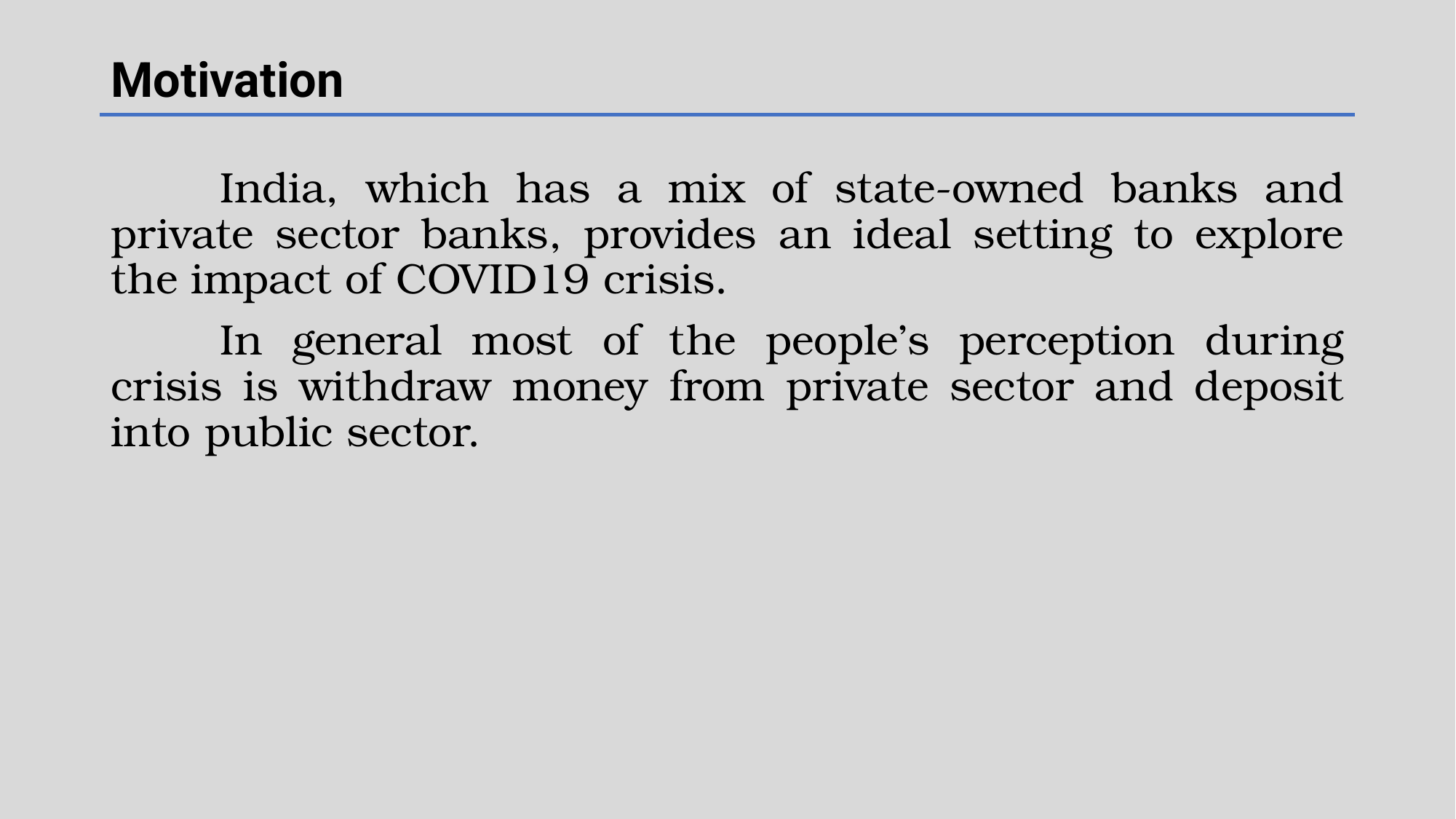

# Motivation
	India, which has a mix of state-owned banks and private sector banks, provides an ideal setting to explore the impact of COVID19 crisis.
	In general most of the people’s perception during crisis is withdraw money from private sector and deposit into public sector.